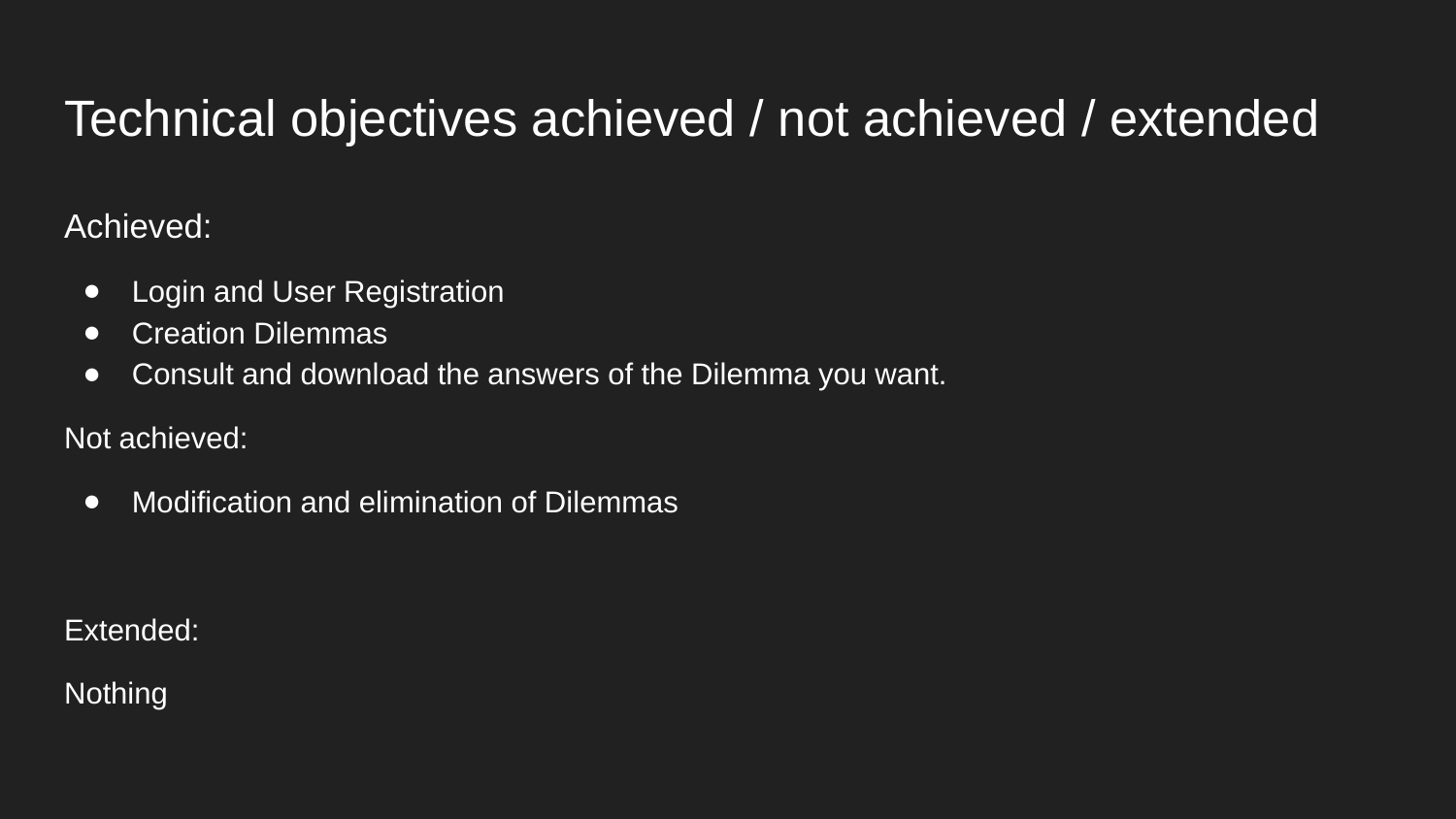

# Technical objectives achieved / not achieved / extended

Achieved:
Login and User Registration
Creation Dilemmas
Consult and download the answers of the Dilemma you want.
Not achieved:
Modification and elimination of Dilemmas

Extended:
Nothing